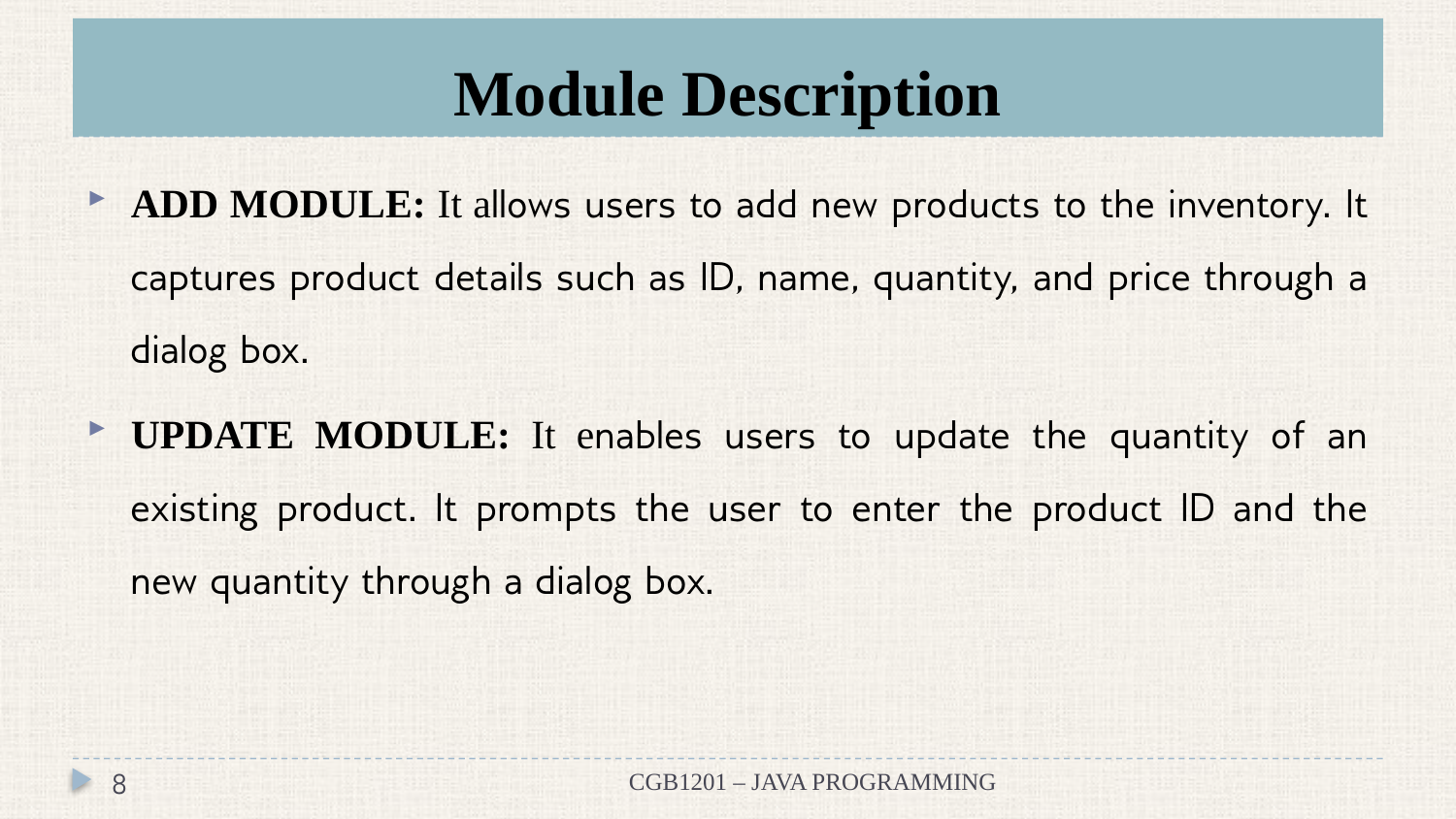

# Module Description
ADD MODULE: It allows users to add new products to the inventory. It captures product details such as ID, name, quantity, and price through a dialog box.
UPDATE MODULE: It enables users to update the quantity of an existing product. It prompts the user to enter the product ID and the new quantity through a dialog box.
8
CGB1201 – JAVA PROGRAMMING